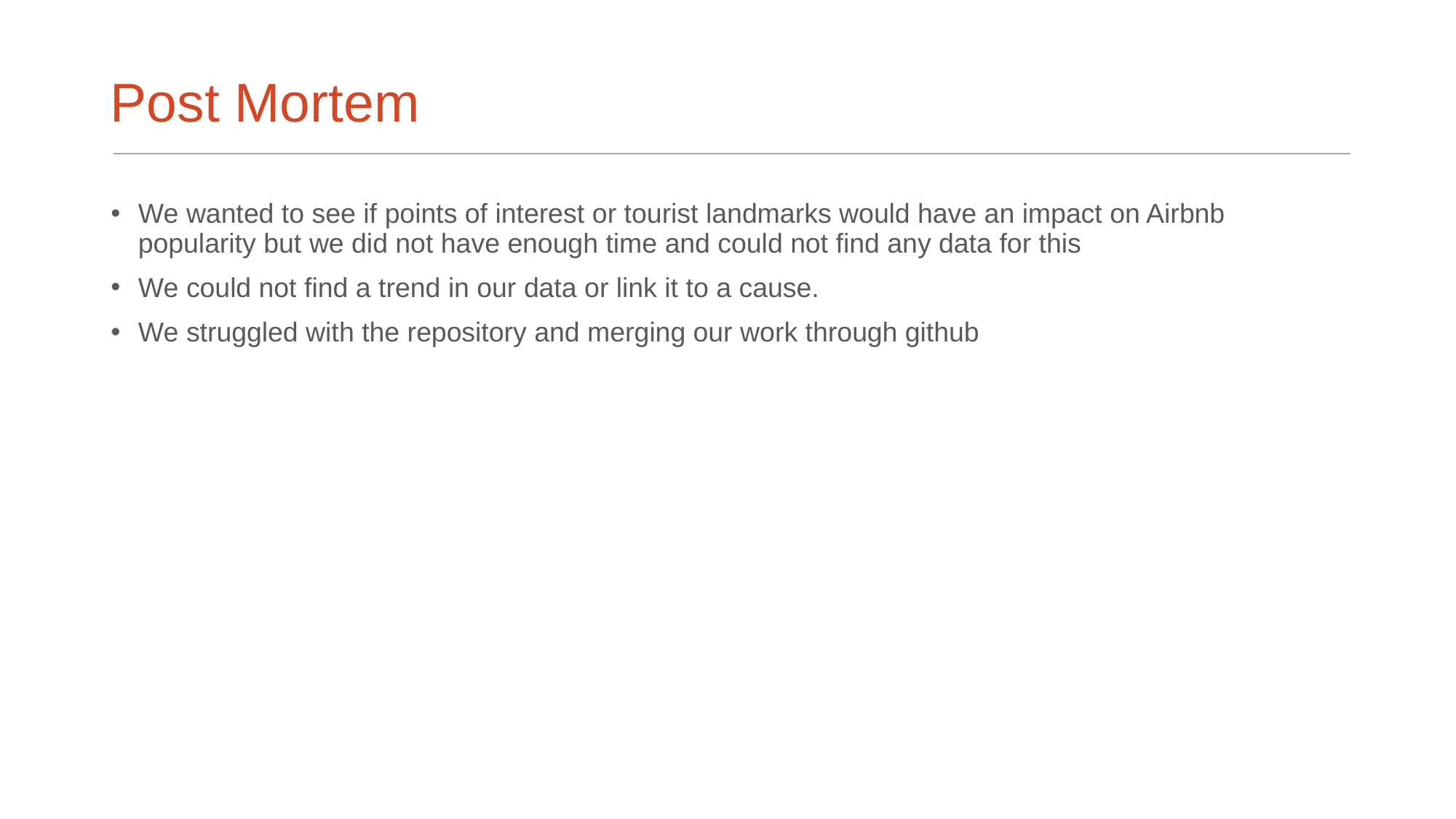

# Post Mortem
We wanted to see if points of interest or tourist landmarks would have an impact on Airbnb popularity but we did not have enough time and could not find any data for this
We could not find a trend in our data or link it to a cause.
We struggled with the repository and merging our work through github